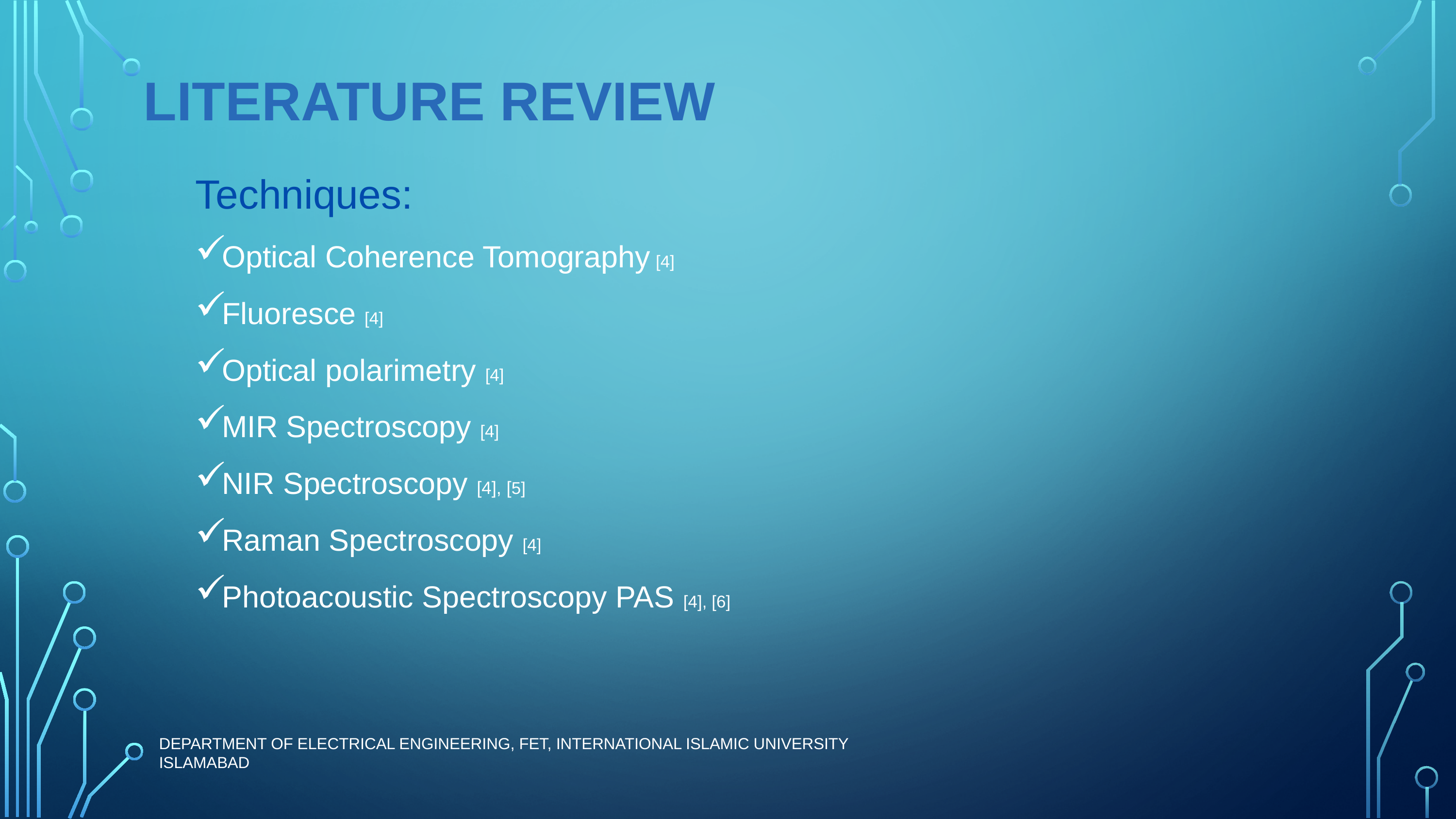

# Literature review
Techniques:
Optical Coherence Tomography [4]
Fluoresce [4]
Optical polarimetry [4]
MIR Spectroscopy [4]
NIR Spectroscopy [4], [5]
Raman Spectroscopy [4]
Photoacoustic Spectroscopy PAS [4], [6]

Department of Electrical Engineering, FET, International Islamic University Islamabad